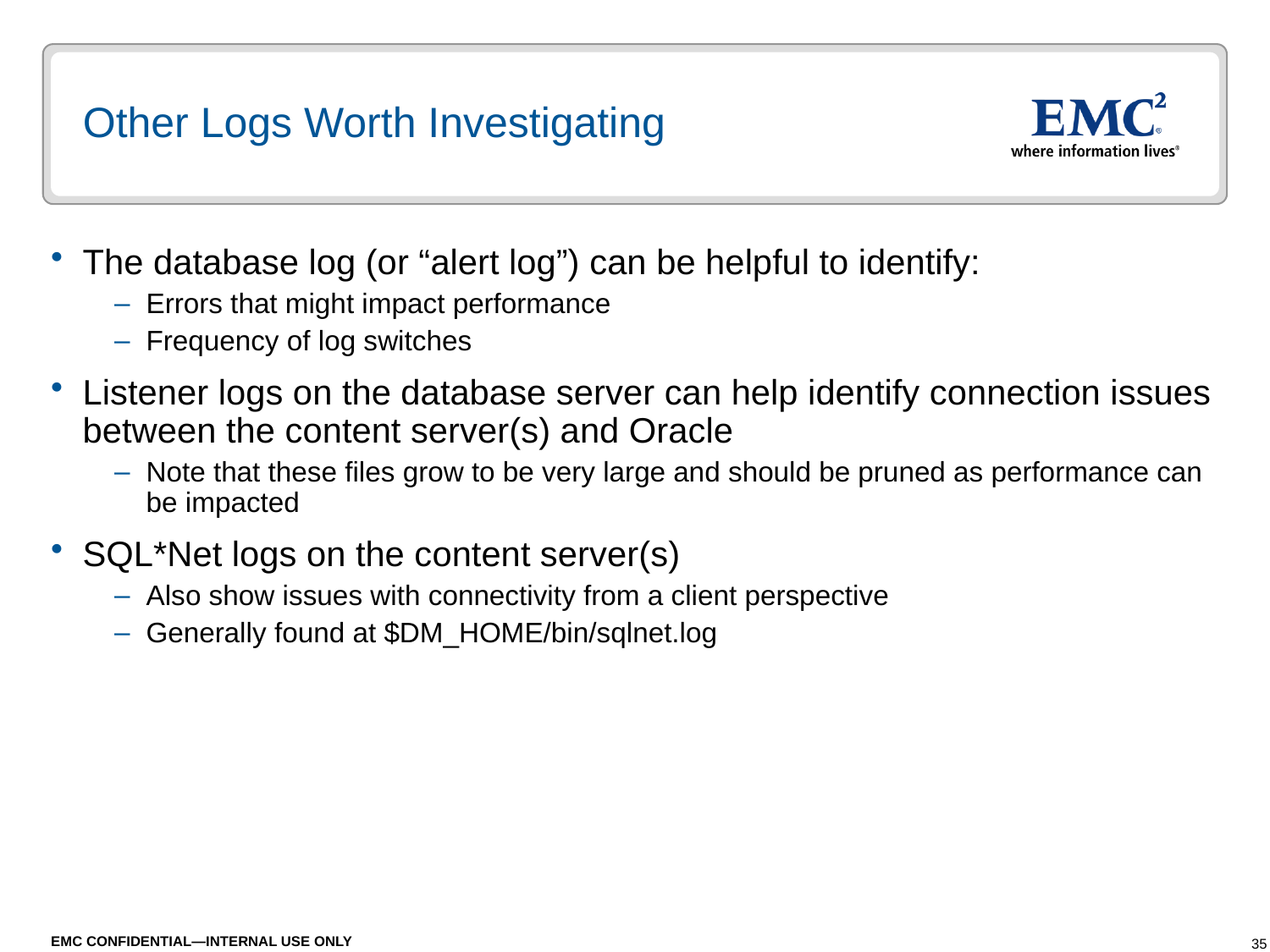

# Other Logs Worth Investigating
The database log (or “alert log”) can be helpful to identify:
Errors that might impact performance
Frequency of log switches
Listener logs on the database server can help identify connection issues between the content server(s) and Oracle
Note that these files grow to be very large and should be pruned as performance can be impacted
SQL*Net logs on the content server(s)
Also show issues with connectivity from a client perspective
Generally found at $DM_HOME/bin/sqlnet.log